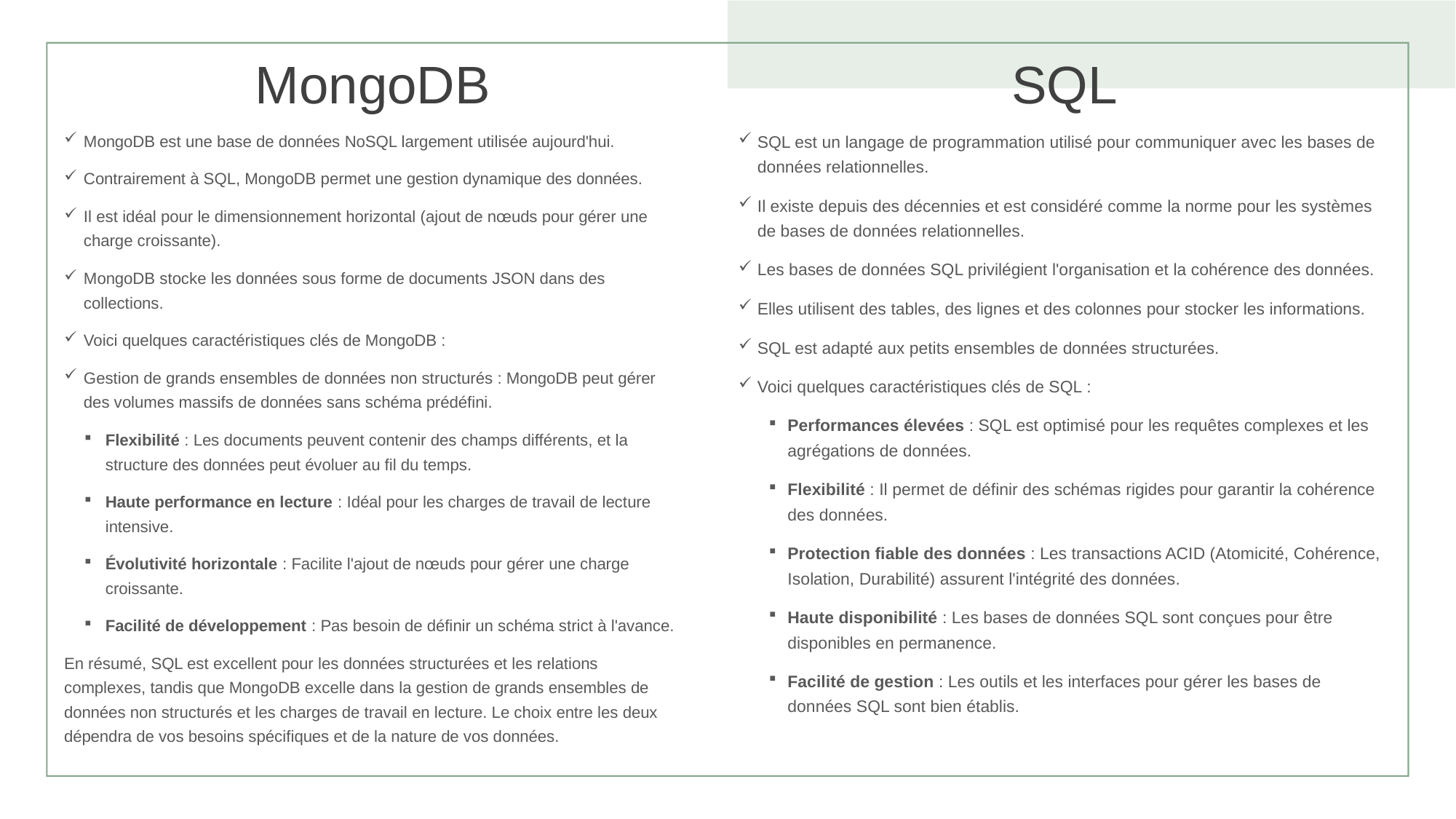

# MongoDB
SQL
MongoDB est une base de données NoSQL largement utilisée aujourd'hui.
Contrairement à SQL, MongoDB permet une gestion dynamique des données.
Il est idéal pour le dimensionnement horizontal (ajout de nœuds pour gérer une charge croissante).
MongoDB stocke les données sous forme de documents JSON dans des collections.
Voici quelques caractéristiques clés de MongoDB :
Gestion de grands ensembles de données non structurés : MongoDB peut gérer des volumes massifs de données sans schéma prédéfini.
Flexibilité : Les documents peuvent contenir des champs différents, et la structure des données peut évoluer au fil du temps.
Haute performance en lecture : Idéal pour les charges de travail de lecture intensive.
Évolutivité horizontale : Facilite l'ajout de nœuds pour gérer une charge croissante.
Facilité de développement : Pas besoin de définir un schéma strict à l'avance.
En résumé, SQL est excellent pour les données structurées et les relations complexes, tandis que MongoDB excelle dans la gestion de grands ensembles de données non structurés et les charges de travail en lecture. Le choix entre les deux dépendra de vos besoins spécifiques et de la nature de vos données.

SQL est un langage de programmation utilisé pour communiquer avec les bases de données relationnelles.
Il existe depuis des décennies et est considéré comme la norme pour les systèmes de bases de données relationnelles.
Les bases de données SQL privilégient l'organisation et la cohérence des données.
Elles utilisent des tables, des lignes et des colonnes pour stocker les informations.
SQL est adapté aux petits ensembles de données structurées.
Voici quelques caractéristiques clés de SQL :
Performances élevées : SQL est optimisé pour les requêtes complexes et les agrégations de données.
Flexibilité : Il permet de définir des schémas rigides pour garantir la cohérence des données.
Protection fiable des données : Les transactions ACID (Atomicité, Cohérence, Isolation, Durabilité) assurent l'intégrité des données.
Haute disponibilité : Les bases de données SQL sont conçues pour être disponibles en permanence.
Facilité de gestion : Les outils et les interfaces pour gérer les bases de données SQL sont bien établis.